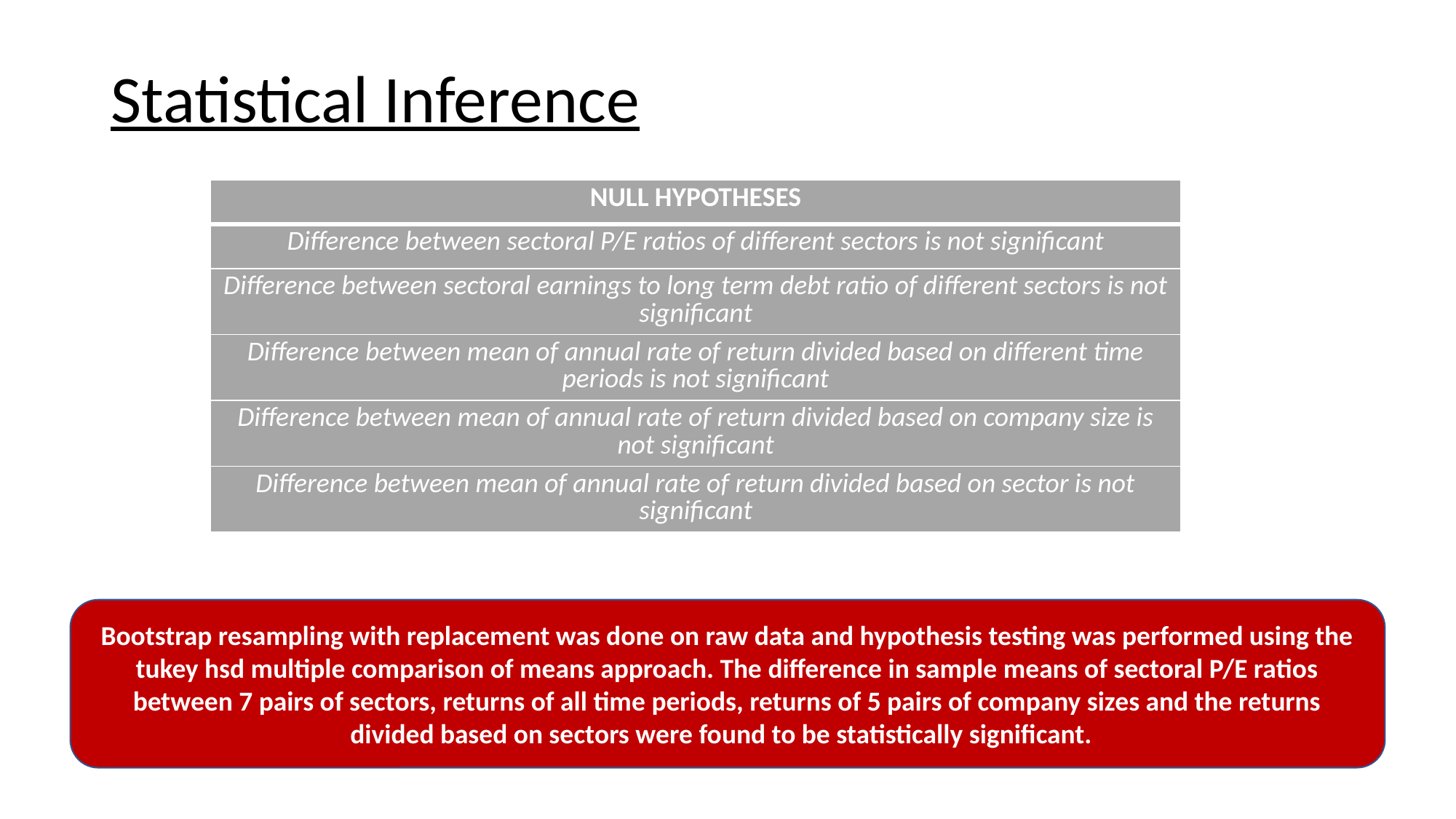

# Statistical Inference
| NULL HYPOTHESES |
| --- |
| Difference between sectoral P/E ratios of different sectors is not significant |
| Difference between sectoral earnings to long term debt ratio of different sectors is not significant |
| Difference between mean of annual rate of return divided based on different time periods is not significant |
| Difference between mean of annual rate of return divided based on company size is not significant |
| Difference between mean of annual rate of return divided based on sector is not significant |
Bootstrap resampling with replacement was done on raw data and hypothesis testing was performed using the tukey hsd multiple comparison of means approach. The difference in sample means of sectoral P/E ratios between 7 pairs of sectors, returns of all time periods, returns of 5 pairs of company sizes and the returns divided based on sectors were found to be statistically significant.